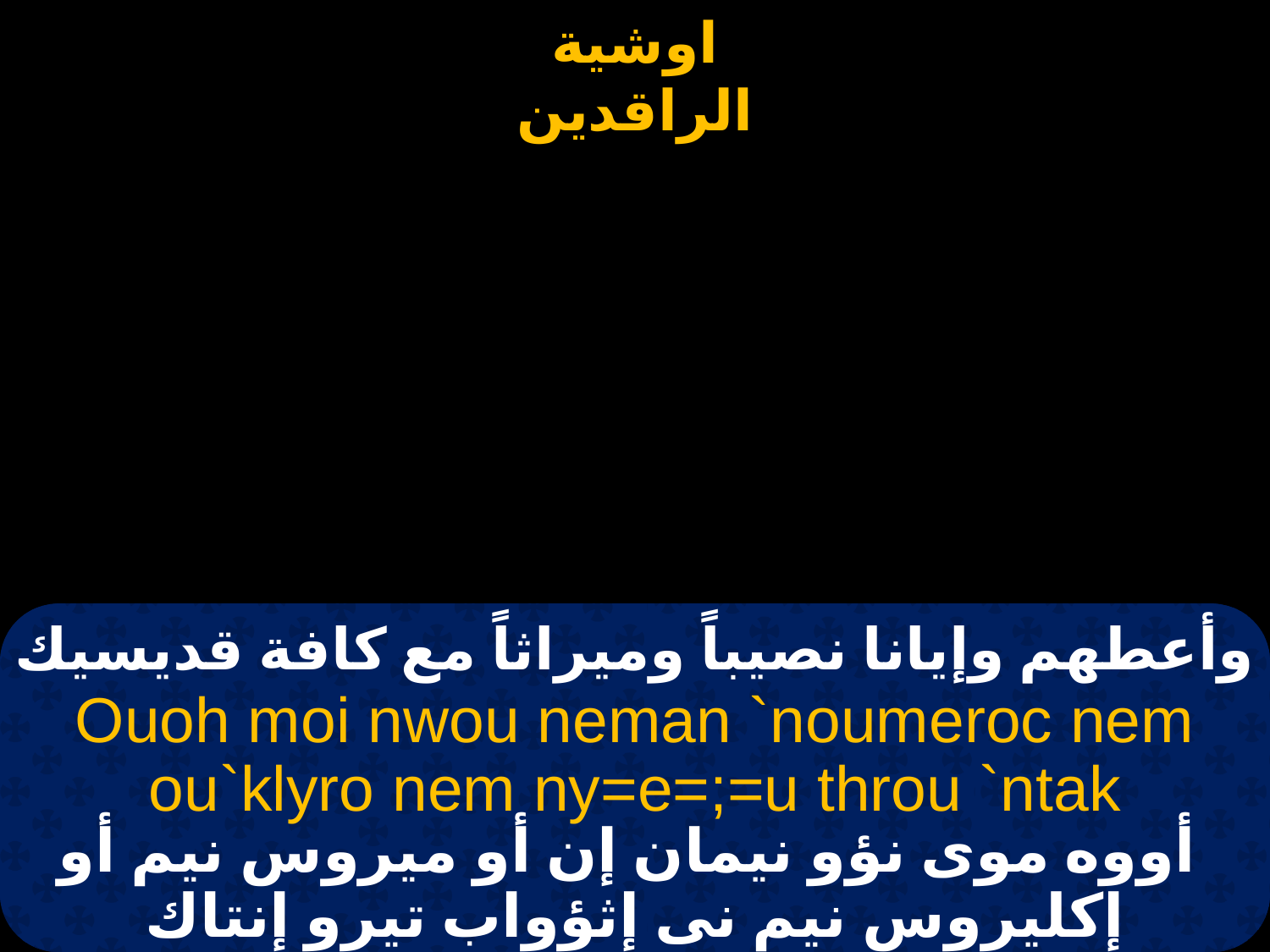

# وأعطهم وإيانا نصيباً وميراثاً مع كافة قديسيك
Ouoh moi nwou neman `noumeroc nem ou`klyro nem ny=e=;=u throu `ntak
 أووه موى نؤو نيمان إن أو ميروس نيم أو إكليروس نيم نى إثؤواب تيرو إنتاك